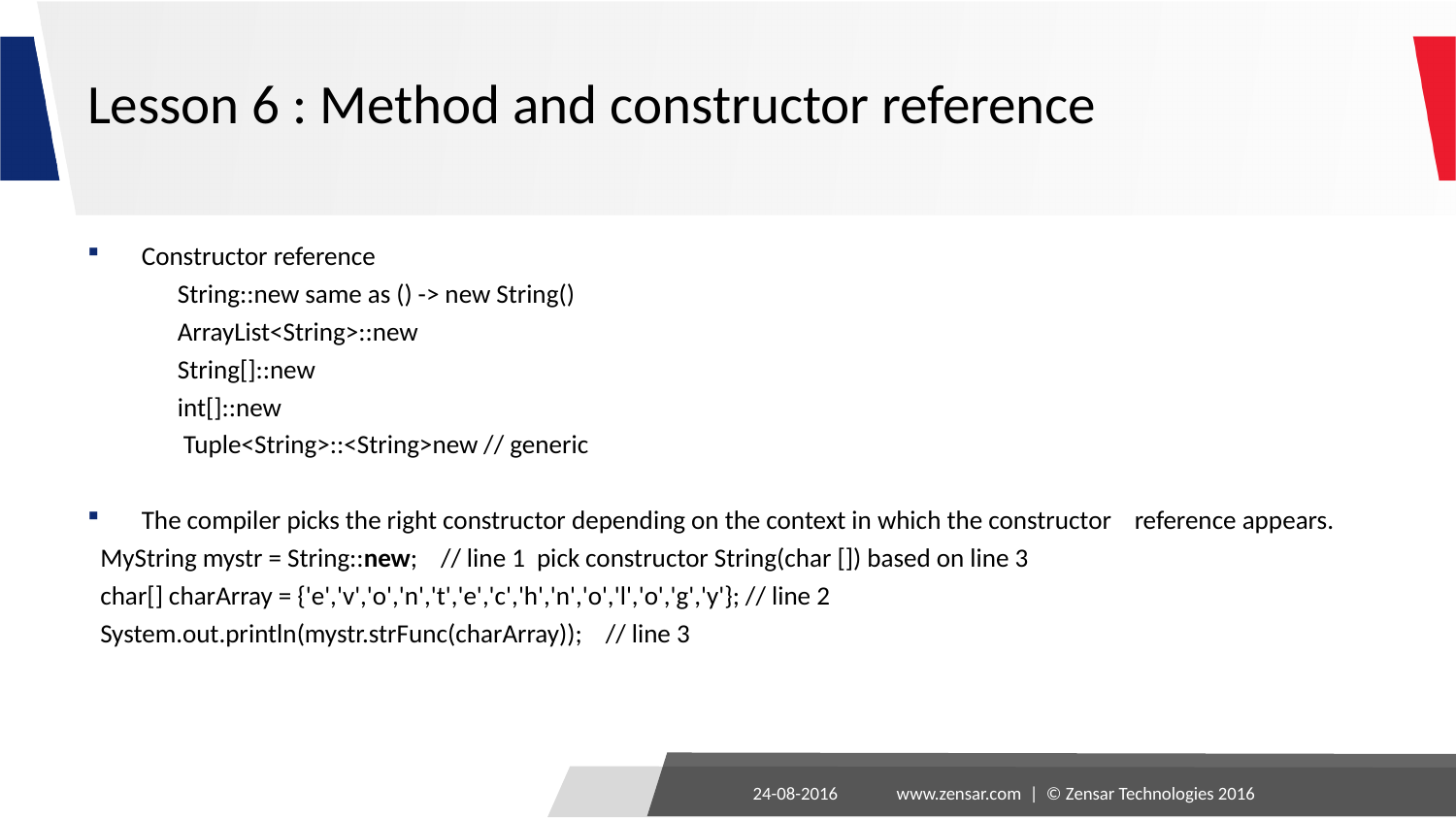

# Lesson 6 : Method and constructor reference
Constructor reference
	String::new same as () -> new String()
	ArrayList<String>::new
	String[]::new
	int[]::new
	 Tuple<String>::<String>new // generic

The compiler picks the right constructor depending on the context in which the constructor 	reference appears.
	MyString mystr = String::new;    // line 1  pick constructor String(char []) based on line 3
	char[] charArray = {'e','v','o','n','t','e','c','h','n','o','l','o','g','y'}; // line 2
	System.out.println(mystr.strFunc(charArray));    // line 3

24-08-2016
www.zensar.com  |  © Zensar Technologies 2016